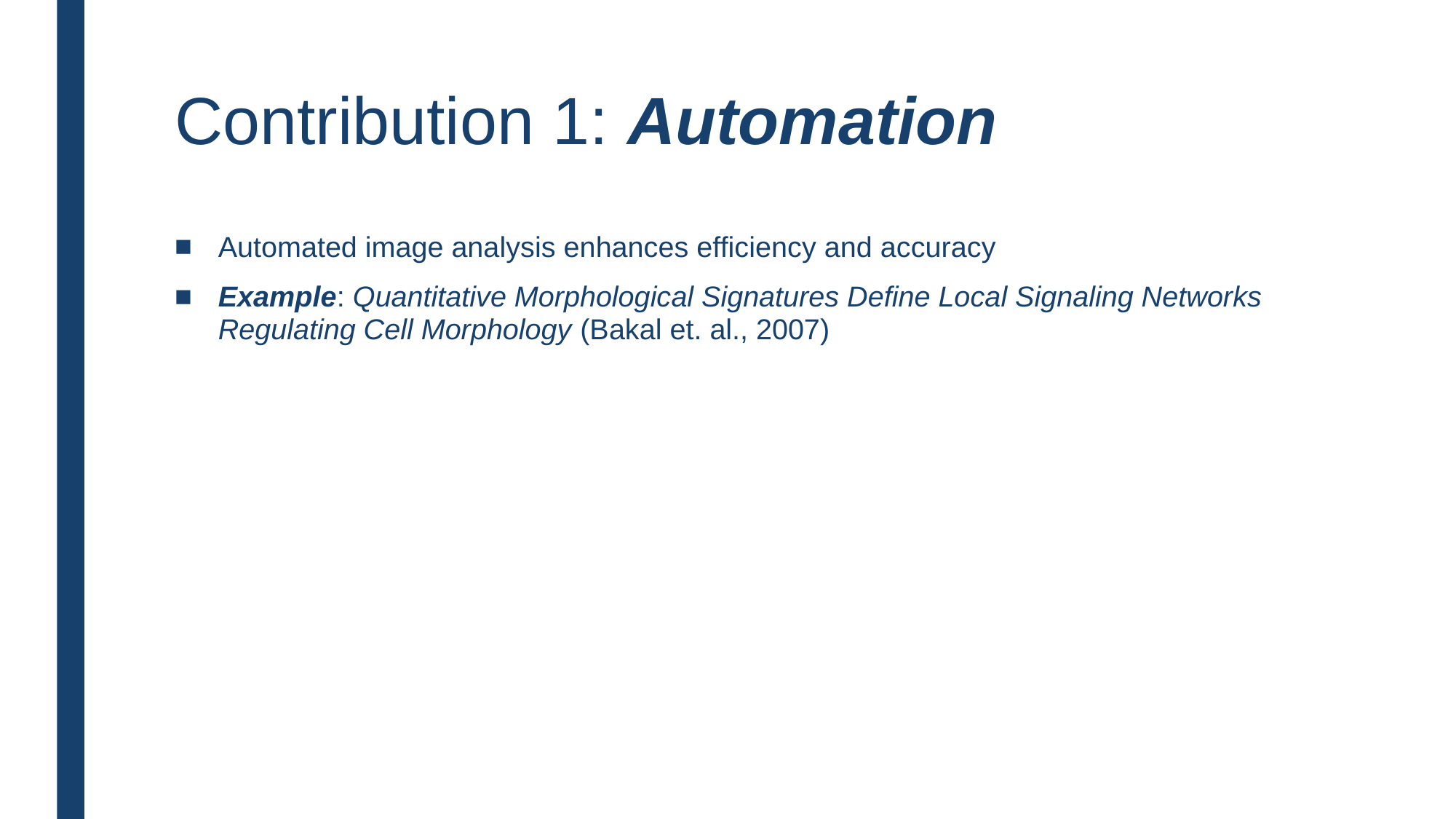

# Contribution 1: Automation
Automated image analysis enhances efficiency and accuracy
Example: Quantitative Morphological Signatures Define Local Signaling Networks Regulating Cell Morphology (Bakal et. al., 2007)